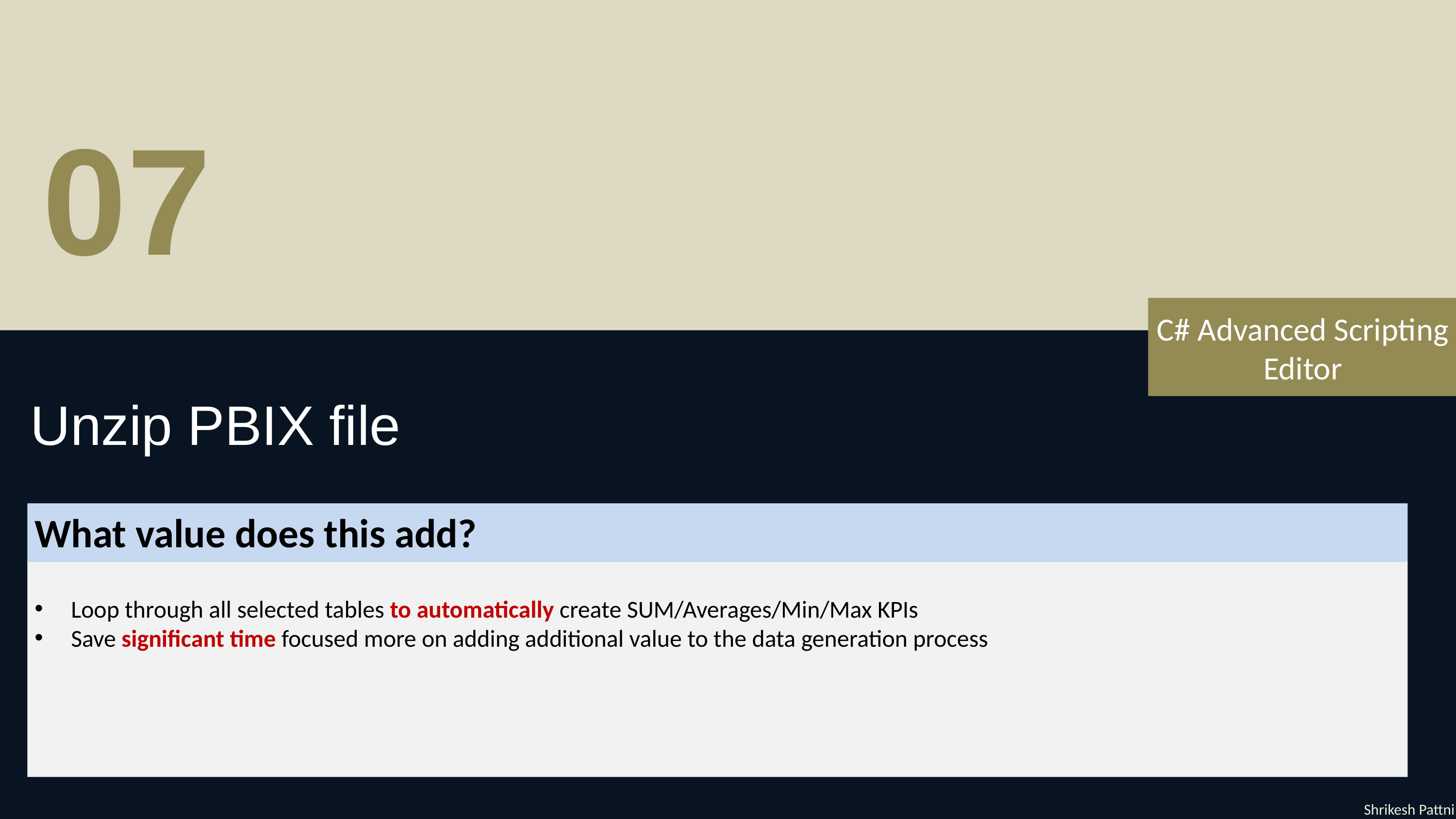

07
C# Advanced Scripting Editor
Unzip PBIX file
What value does this add?

Loop through all selected tables to automatically create SUM/Averages/Min/Max KPIs
Save significant time focused more on adding additional value to the data generation process
Shrikesh Pattni